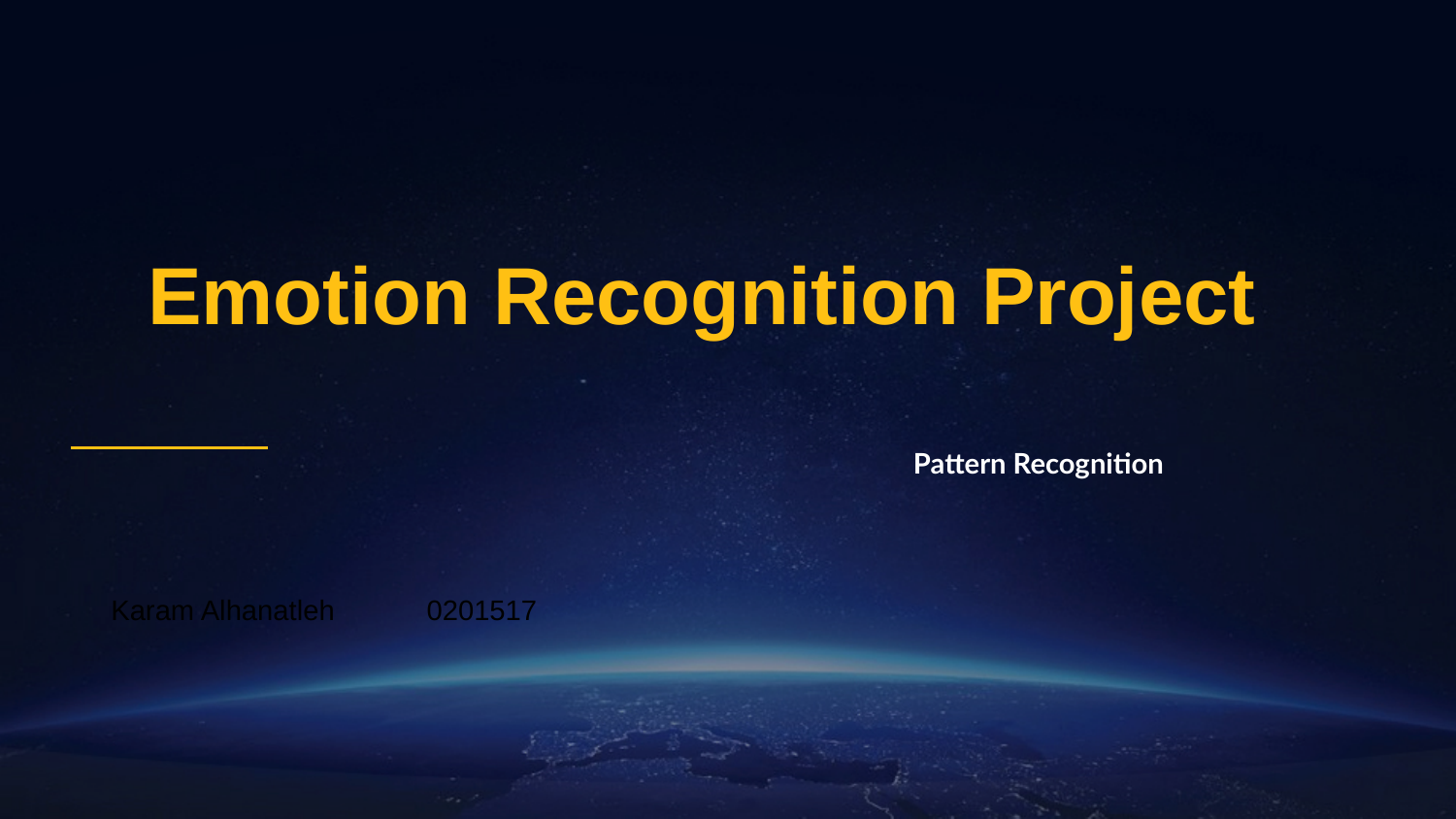

# Emotion Recognition Project

Pattern Recognition

0201517
Karam Alhanatleh